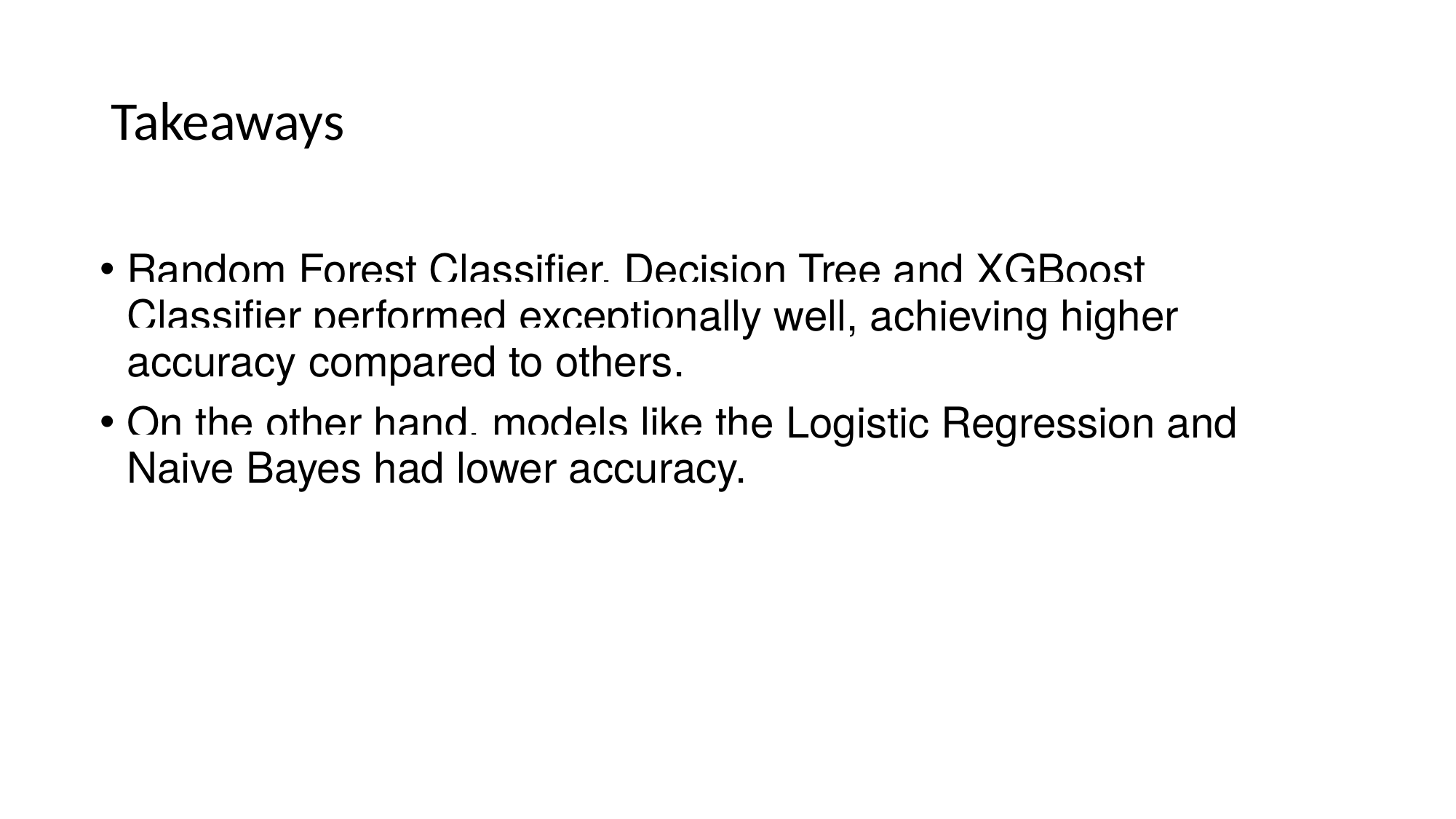

# Takeaways
Random Forest Classifier, Decision Tree and XGBoost Classifier performed exceptionally well, achieving higher accuracy compared to others.
On the other hand, models like the Logistic Regression and Naive Bayes had lower accuracy.